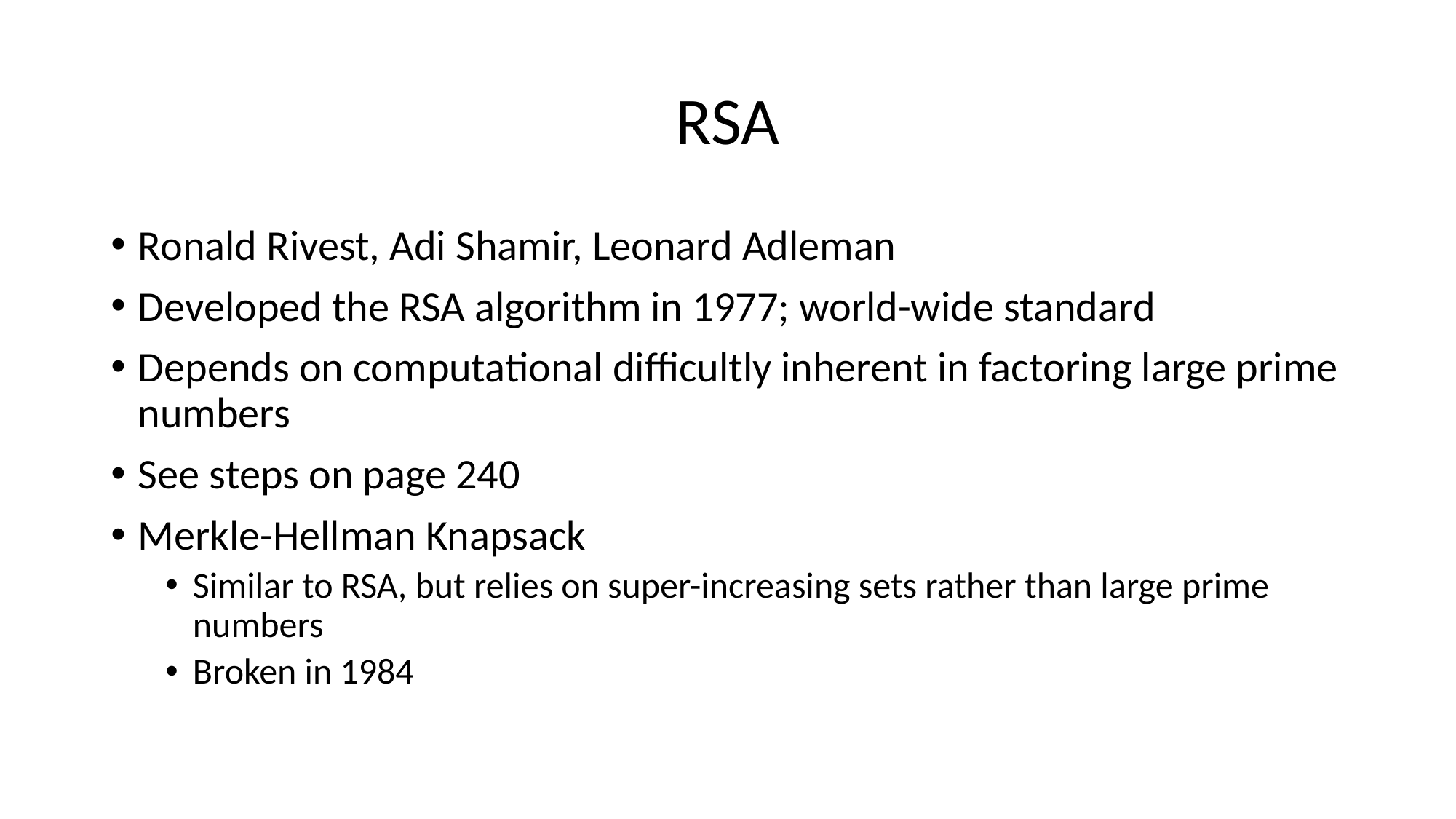

# RSA
Ronald Rivest, Adi Shamir, Leonard Adleman
Developed the RSA algorithm in 1977; world-wide standard
Depends on computational difficultly inherent in factoring large prime numbers
See steps on page 240
Merkle-Hellman Knapsack
Similar to RSA, but relies on super-increasing sets rather than large prime numbers
Broken in 1984